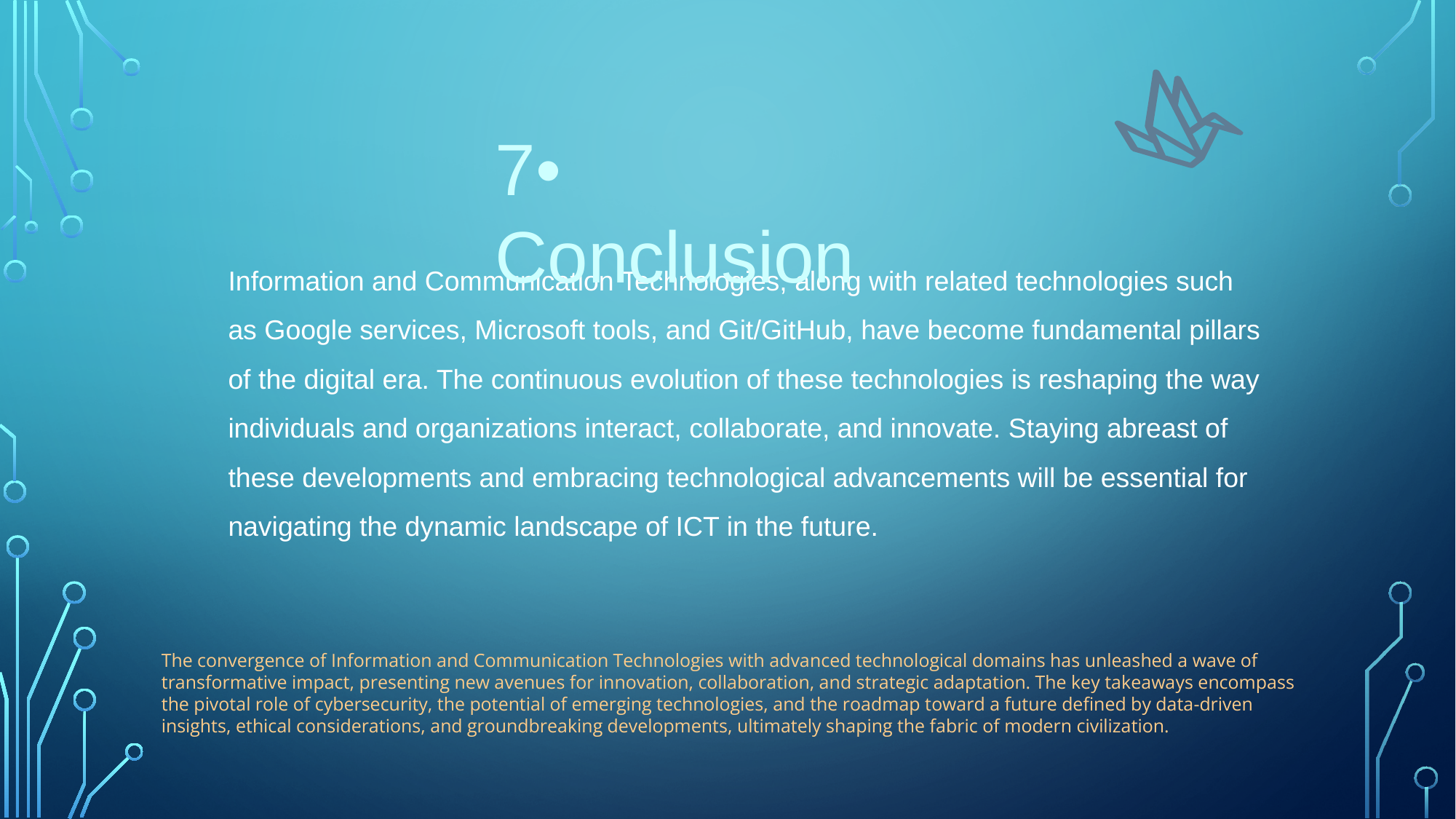

7• Conclusion

Information and Communication Technologies, along with related technologies such as Google services, Microsoft tools, and Git/GitHub, have become fundamental pillars of the digital era. The continuous evolution of these technologies is reshaping the way individuals and organizations interact, collaborate, and innovate. Staying abreast of these developments and embracing technological advancements will be essential for navigating the dynamic landscape of ICT in the future.
The convergence of Information and Communication Technologies with advanced technological domains has unleashed a wave of transformative impact, presenting new avenues for innovation, collaboration, and strategic adaptation. The key takeaways encompass the pivotal role of cybersecurity, the potential of emerging technologies, and the roadmap toward a future defined by data-driven insights, ethical considerations, and groundbreaking developments, ultimately shaping the fabric of modern civilization.